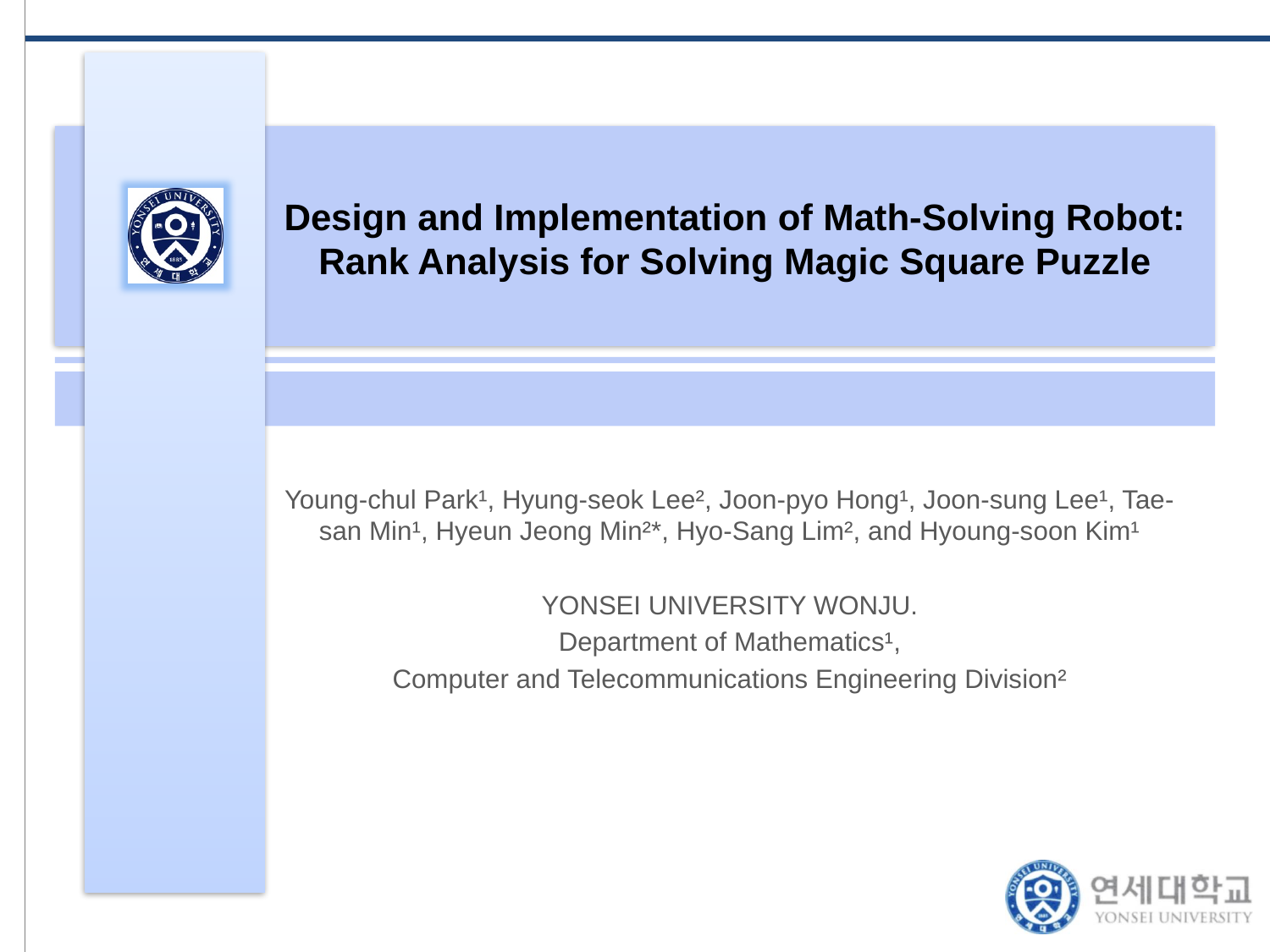

# Design and Implementation of Math-Solving Robot: Rank Analysis for Solving Magic Square Puzzle
Young-chul Park¹, Hyung-seok Lee², Joon-pyo Hong¹, Joon-sung Lee¹, Tae-san Min¹, Hyeun Jeong Min²*, Hyo-Sang Lim², and Hyoung-soon Kim¹

YONSEI UNIVERSITY WONJU.
Department of Mathematics¹,
Computer and Telecommunications Engineering Division²